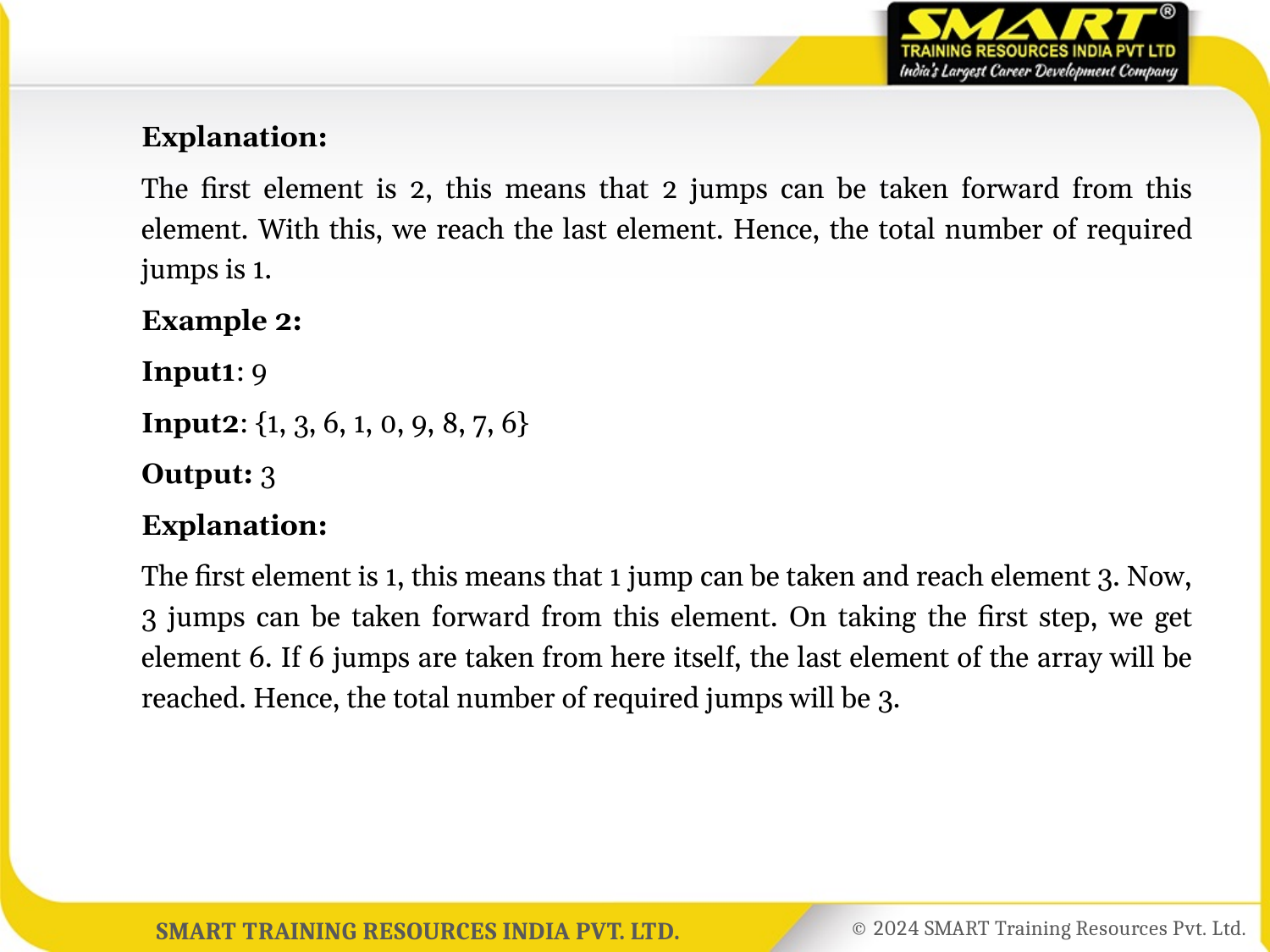

Explanation:
	The first element is 2, this means that 2 jumps can be taken forward from this element. With this, we reach the last element. Hence, the total number of required jumps is 1.
	Example 2:
	Input1: 9
	Input2: {1, 3, 6, 1, 0, 9, 8, 7, 6}
	Output: 3
	Explanation:
	The first element is 1, this means that 1 jump can be taken and reach element 3. Now, 3 jumps can be taken forward from this element. On taking the first step, we get element 6. If 6 jumps are taken from here itself, the last element of the array will be reached. Hence, the total number of required jumps will be 3.